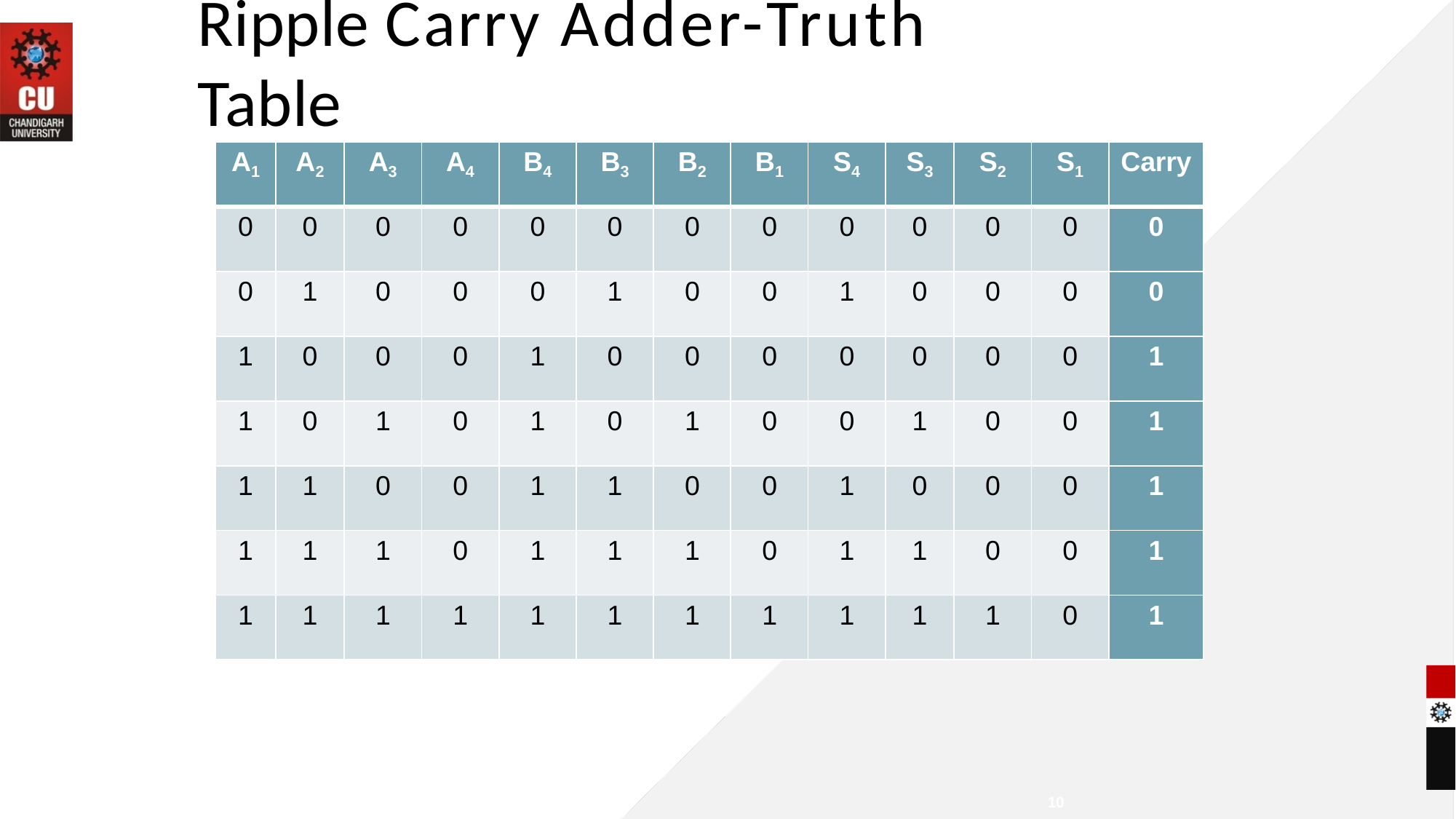

# Ripple Carry Adder-Truth Table
| A1 | A2 | A3 | A4 | B4 | B3 | B2 | B1 | S4 | S3 | S2 | S1 | Carry |
| --- | --- | --- | --- | --- | --- | --- | --- | --- | --- | --- | --- | --- |
| 0 | 0 | 0 | 0 | 0 | 0 | 0 | 0 | 0 | 0 | 0 | 0 | 0 |
| 0 | 1 | 0 | 0 | 0 | 1 | 0 | 0 | 1 | 0 | 0 | 0 | 0 |
| 1 | 0 | 0 | 0 | 1 | 0 | 0 | 0 | 0 | 0 | 0 | 0 | 1 |
| 1 | 0 | 1 | 0 | 1 | 0 | 1 | 0 | 0 | 1 | 0 | 0 | 1 |
| 1 | 1 | 0 | 0 | 1 | 1 | 0 | 0 | 1 | 0 | 0 | 0 | 1 |
| 1 | 1 | 1 | 0 | 1 | 1 | 1 | 0 | 1 | 1 | 0 | 0 | 1 |
| 1 | 1 | 1 | 1 | 1 | 1 | 1 | 1 | 1 | 1 | 1 | 0 | 1 |
10